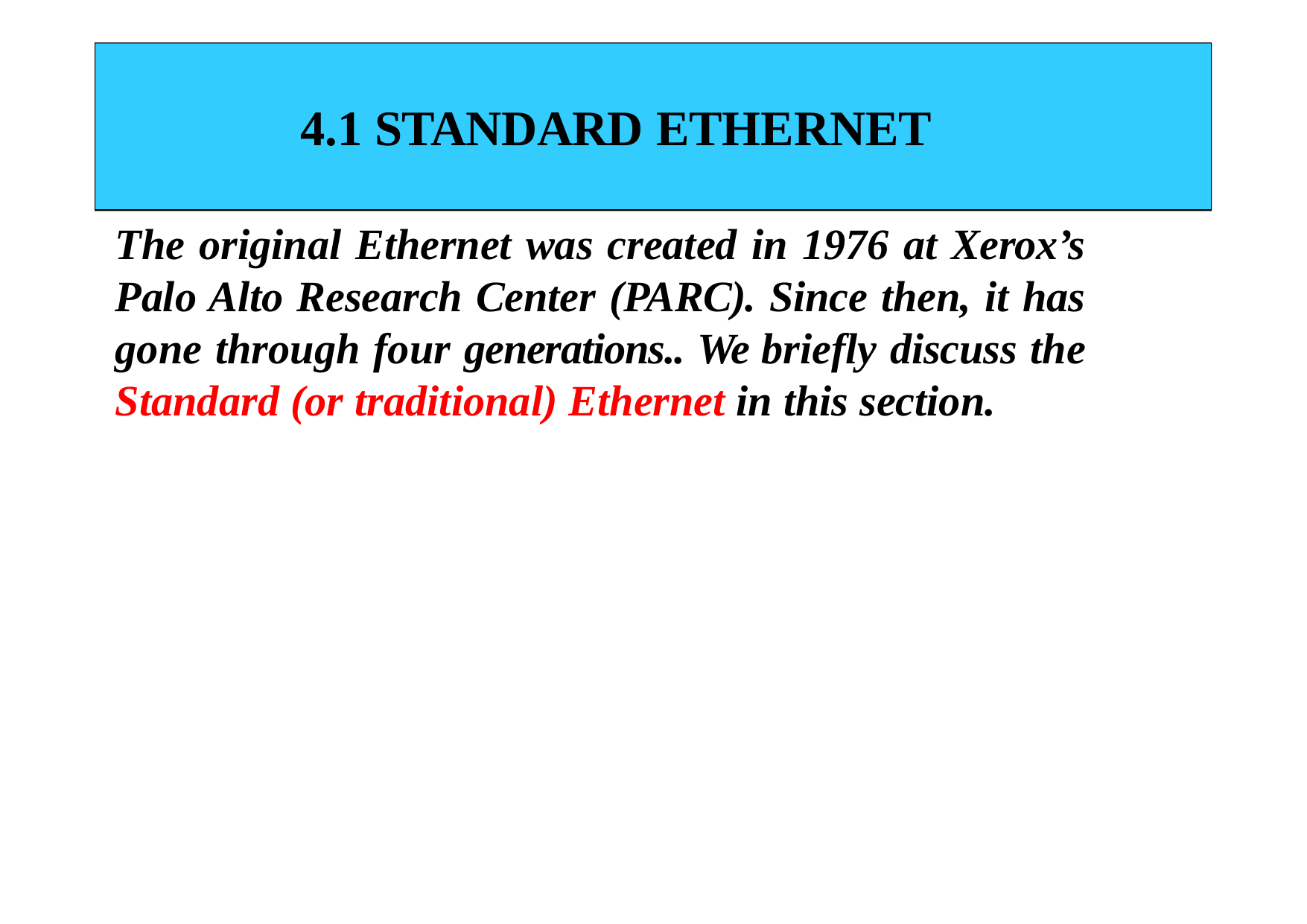

# 4.1 STANDARD ETHERNET

The original Ethernet was created in 1976 at Xerox’s  Palo Alto Research Center (PARC). Since then, it has  gone through four generations.. We briefly discuss the  Standard (or traditional) Ethernet in this section.